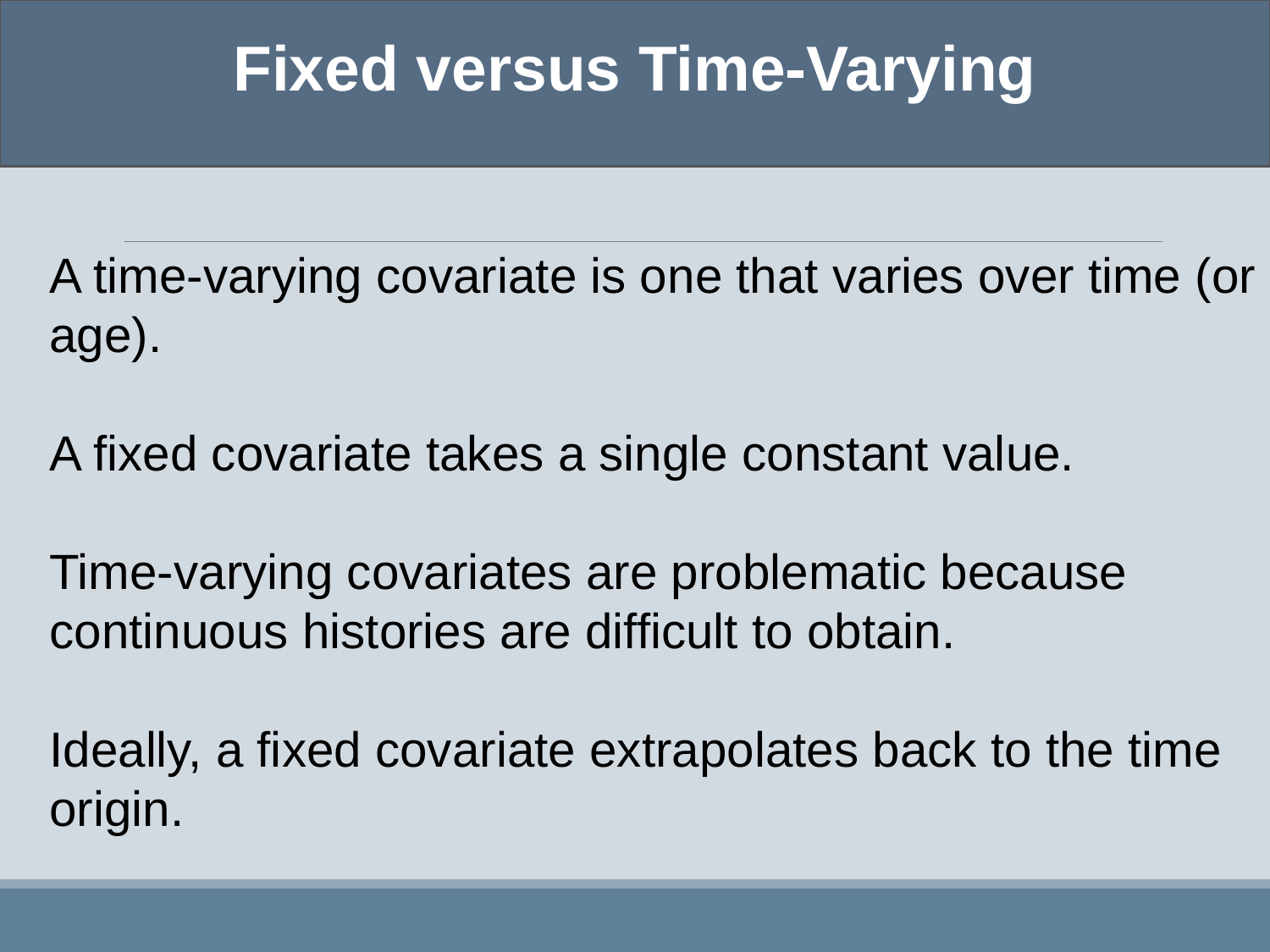

Fixed versus Time-Varying
A time-varying covariate is one that varies over time (or age).

A fixed covariate takes a single constant value.

Time-varying covariates are problematic because continuous histories are difficult to obtain.

Ideally, a fixed covariate extrapolates back to the time origin.